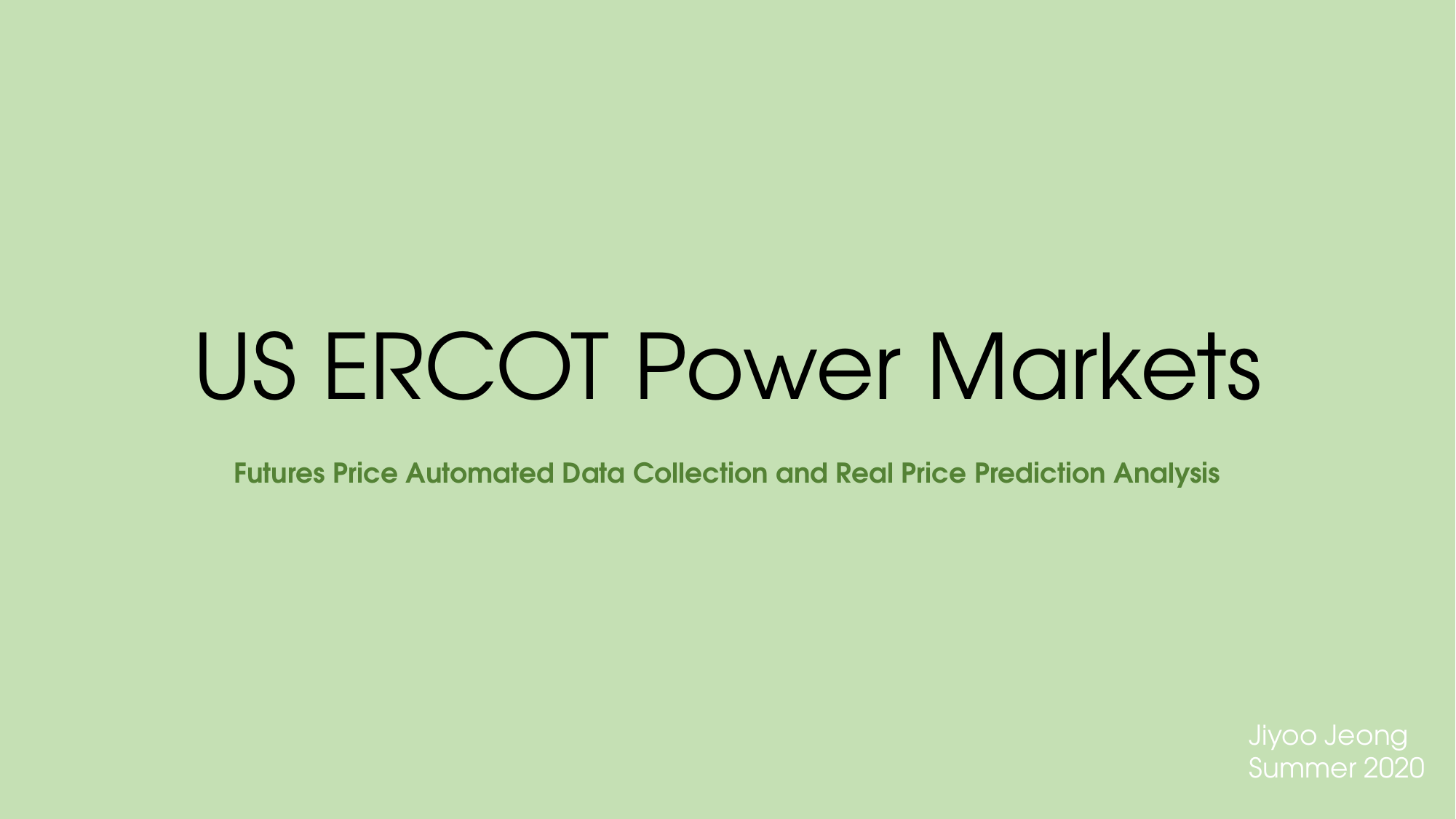

# US ERCOT Power Markets
Futures Price Automated Data Collection and Real Price Prediction Analysis
Jiyoo Jeong
Summer 2020